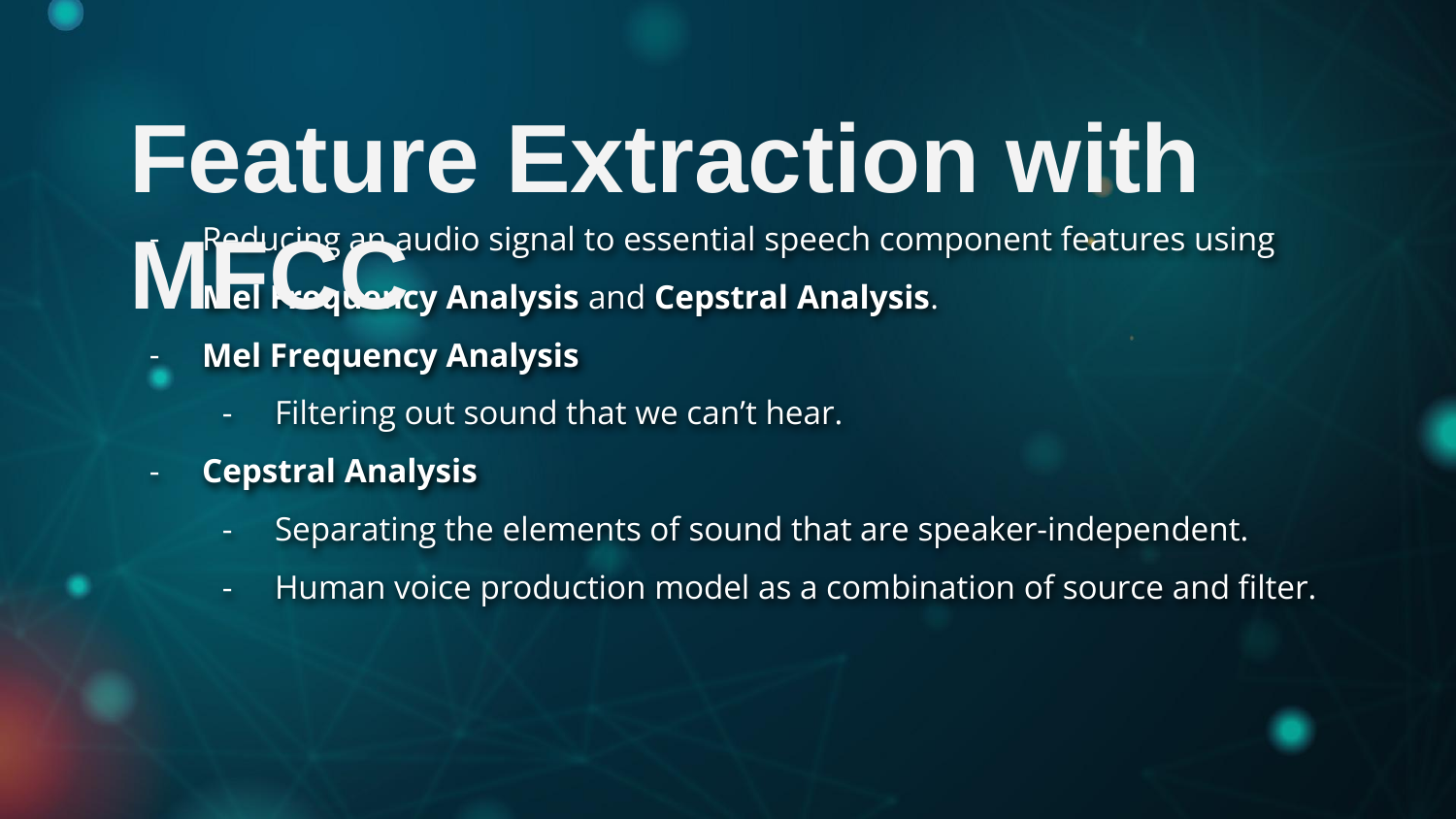

Feature Extraction with MFCC
Reducing an audio signal to essential speech component features using  Mel Frequency Analysis and Cepstral Analysis.
Mel Frequency Analysis
Filtering out sound that we can’t hear.
Cepstral Analysis
Separating the elements of sound that are speaker-independent.
Human voice production model as a combination of source and filter.